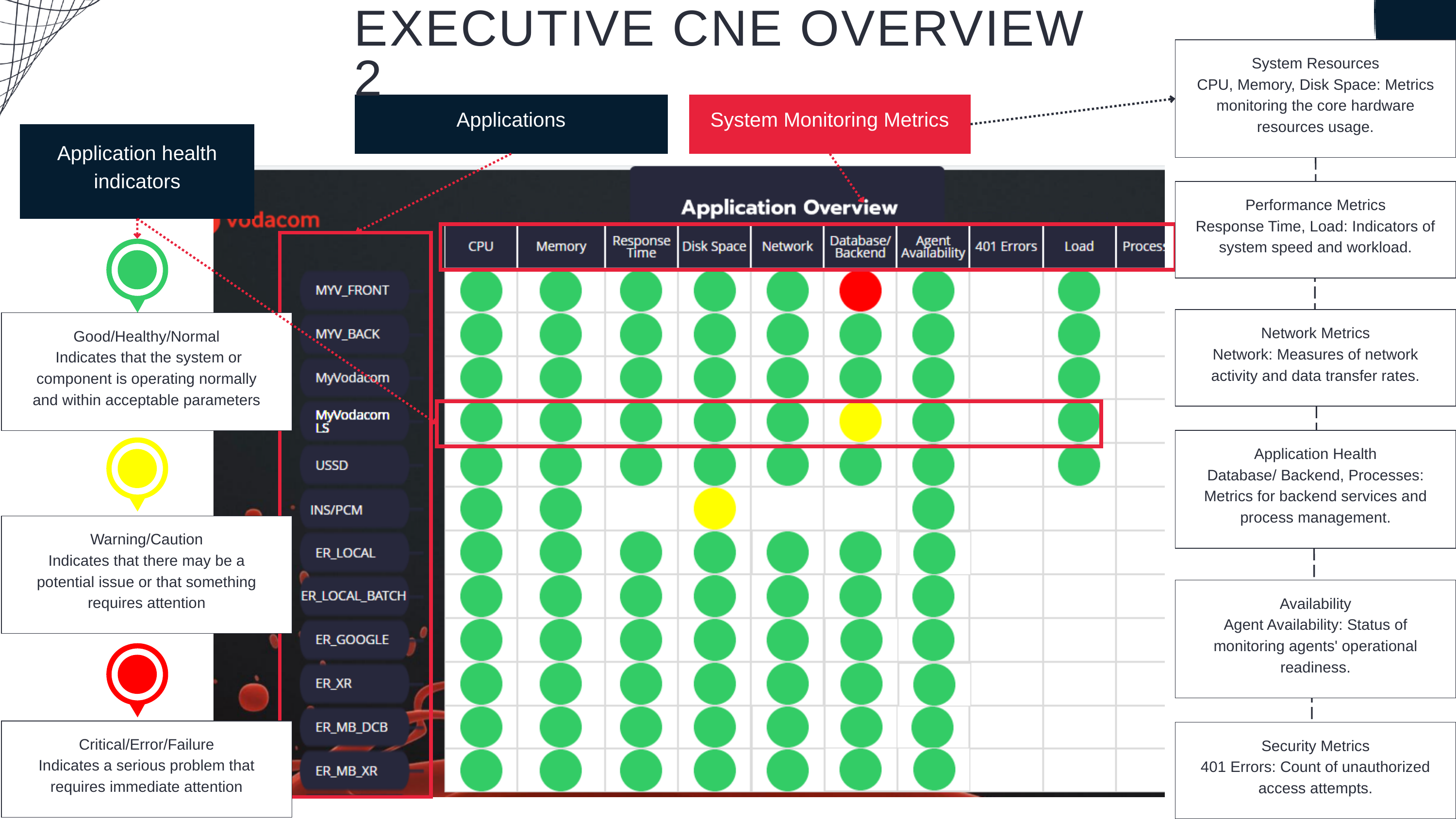

EXECUTIVE CNE OVERVIEW 2

System Resources
CPU, Memory, Disk Space: Metrics monitoring the core hardware resources usage.

Applications

System Monitoring Metrics

Application health indicators

Performance Metrics
Response Time, Load: Indicators of system speed and workload.

Network Metrics
Network: Measures of network activity and data transfer rates.

Good/Healthy/Normal
 Indicates that the system or component is operating normally and within acceptable parameters

Application Health
Database/ Backend, Processes: Metrics for backend services and process management.

Warning/Caution
Indicates that there may be a potential issue or that something requires attention

Availability
Agent Availability: Status of monitoring agents' operational readiness.

Critical/Error/Failure
Indicates a serious problem that requires immediate attention

Security Metrics
401 Errors: Count of unauthorized access attempts.